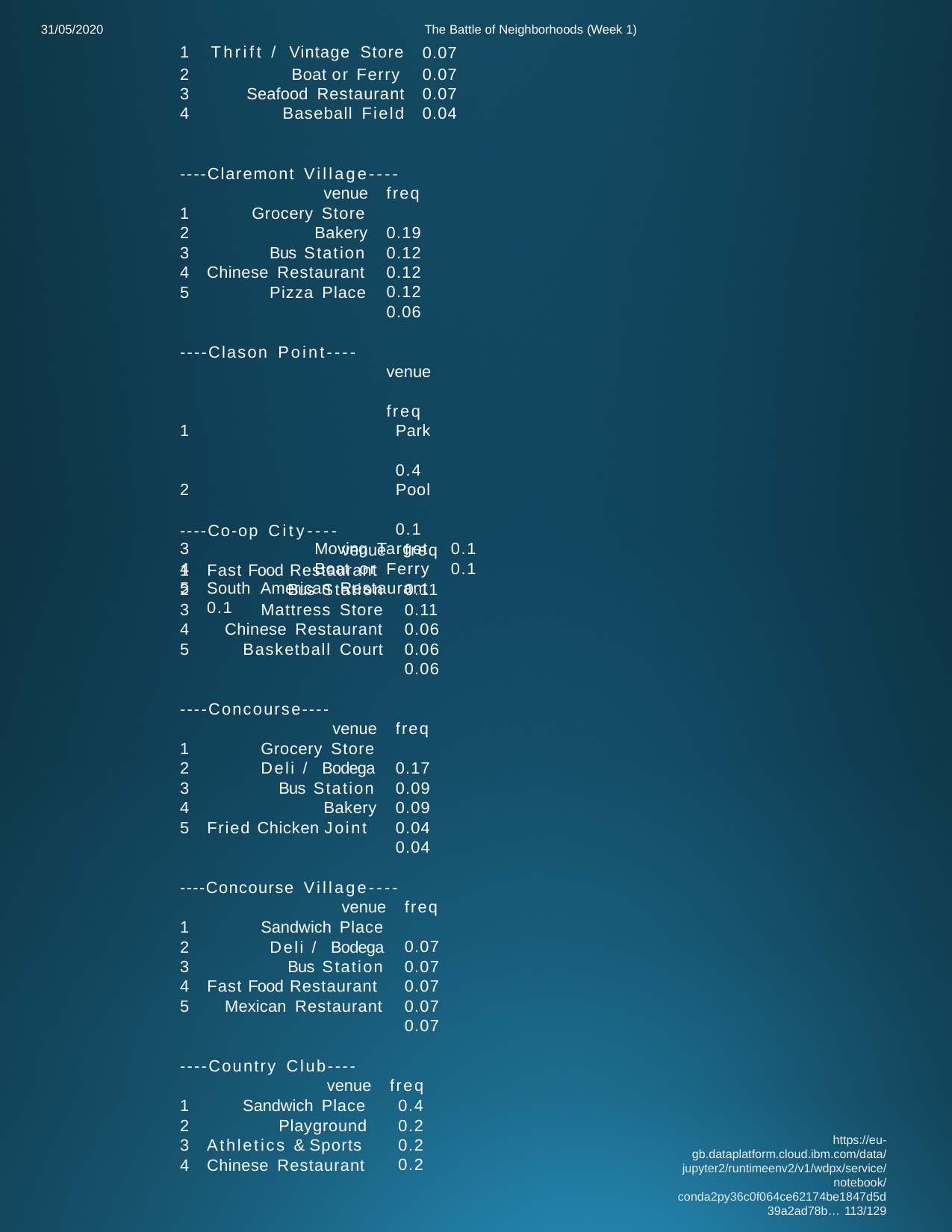

31/05/2020
| 1 Thrift / Vintage Store | The Battle of Neighborhoods (Week 1) 0.07 |
| --- | --- |
| 2 Boat or Ferry | 0.07 |
| 3 Seafood Restaurant | 0.07 |
| 4 Baseball Field | 0.04 |
----Claremont Village----
venue
Grocery Store
Bakery
Bus Station
Chinese Restaurant
Pizza Place
freq  0.19
0.12
0.12
0.12
0.06
----Clason Point----
venue	freq
Park	0.4
Pool	0.1
Moving  Target	0.1
Boat  or  Ferry	0.1
South  American  Restaurant	0.1
----Co-op City----
venue
freq  0.11
0.11
0.06
0.06
0.06
Fast Food Restaurant
Bus Station
Mattress Store
Chinese Restaurant
Basketball Court
----Concourse----
venue
freq  0.17
0.09
0.09
0.04
0.04
Grocery Store
Deli / Bodega
Bus Station
Bakery
Fried Chicken Joint
----Concourse Village----
venue
Sandwich Place
Deli / Bodega
Bus Station
Fast Food Restaurant
Mexican Restaurant
freq  0.07
0.07
0.07
0.07
0.07
----Country Club----
venue	freq
0.4
0.2
0.2
0.2
Sandwich Place
Playground
Athletics & Sports
Chinese Restaurant
https://eu-gb.dataplatform.cloud.ibm.com/data/jupyter2/runtimeenv2/v1/wdpx/service/notebook/conda2py36c0f064ce62174be1847d5d39a2ad78b… 113/129